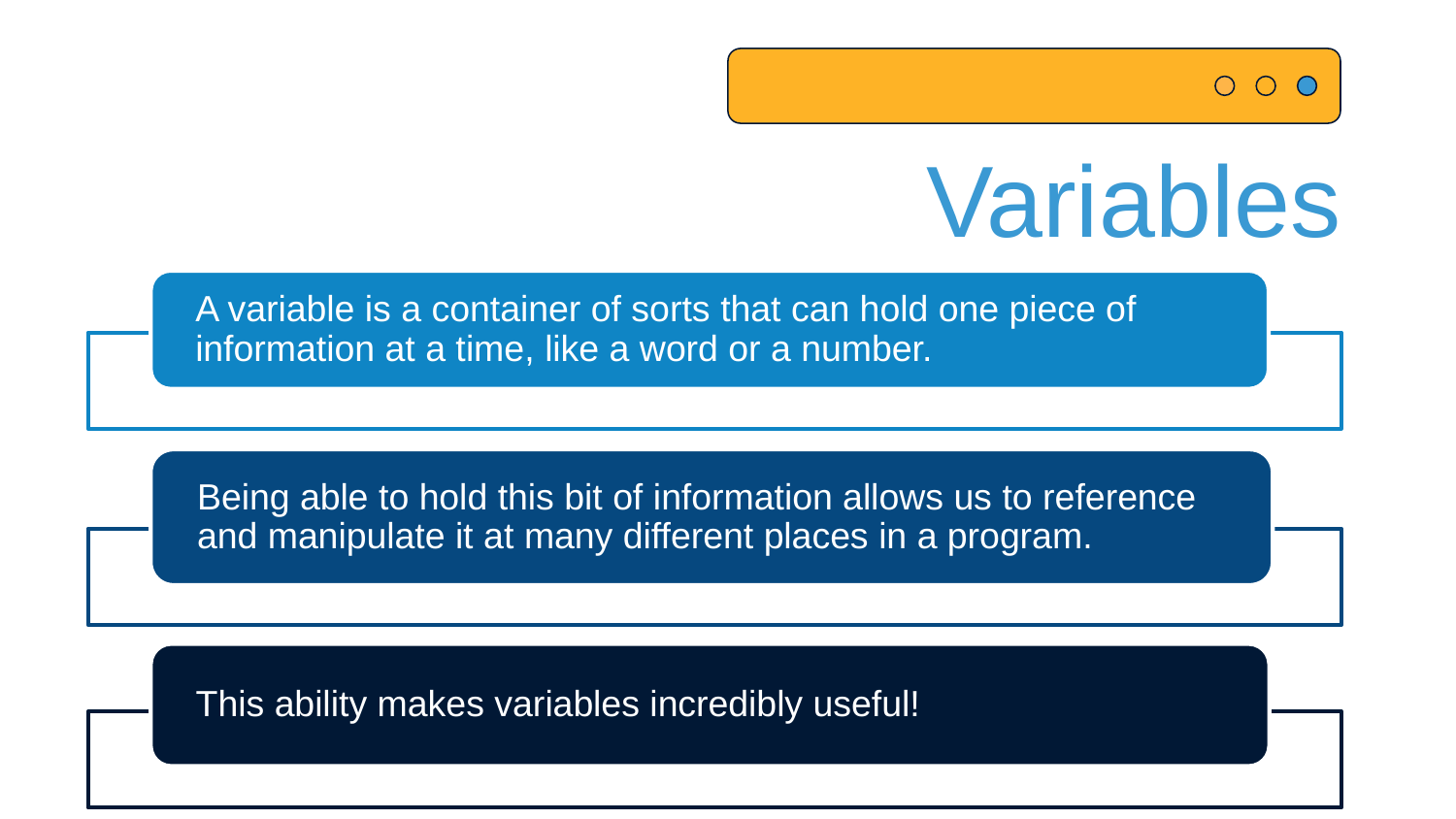

# Variables
A variable is a container of sorts that can hold one piece of information at a time, like a word or a number.
Being able to hold this bit of information allows us to reference and manipulate it at many different places in a program.
This ability makes variables incredibly useful!